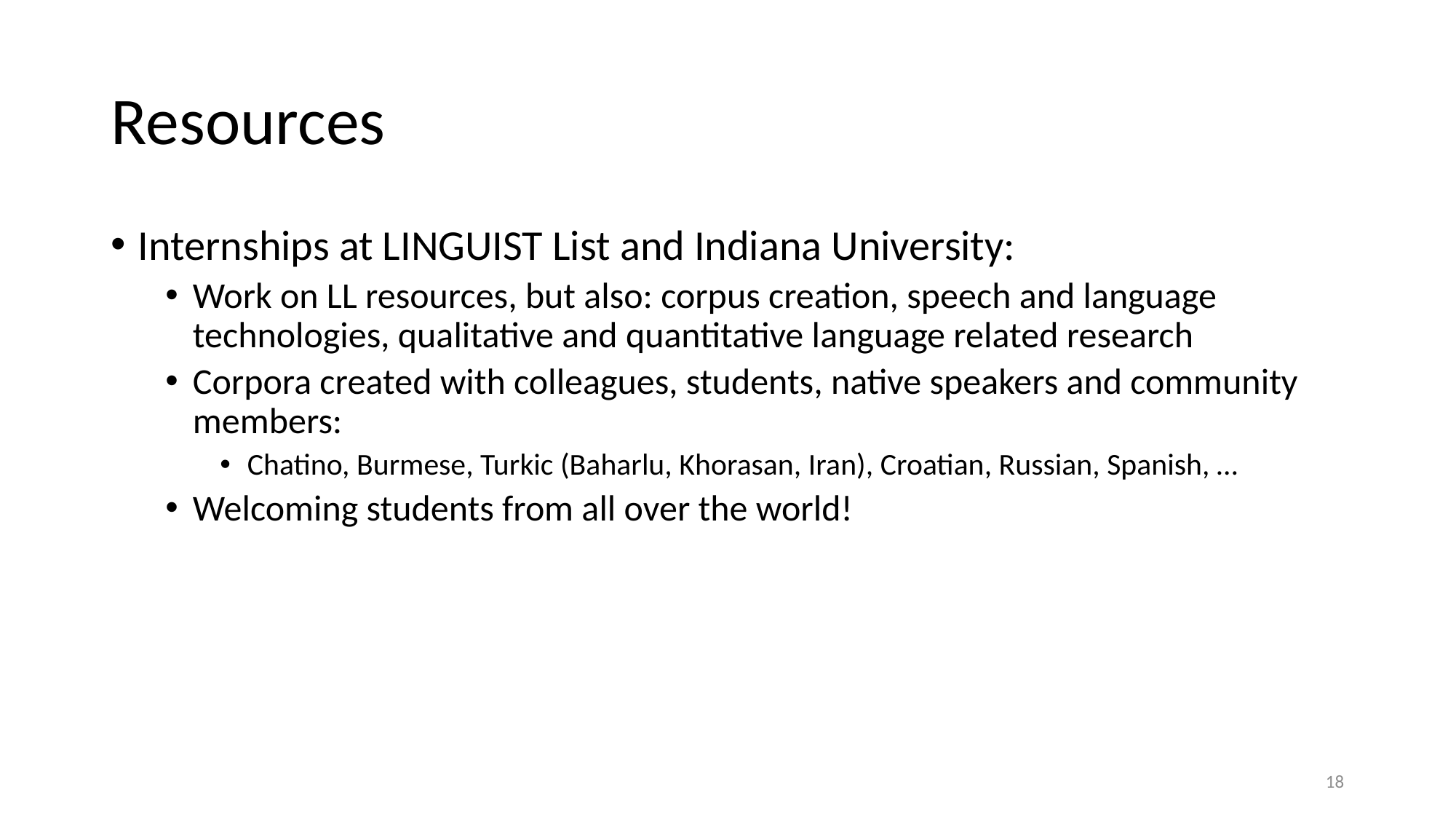

# Resources
Internships at LINGUIST List and Indiana University:
Work on LL resources, but also: corpus creation, speech and language technologies, qualitative and quantitative language related research
Corpora created with colleagues, students, native speakers and community members:
Chatino, Burmese, Turkic (Baharlu, Khorasan, Iran), Croatian, Russian, Spanish, …
Welcoming students from all over the world!
18